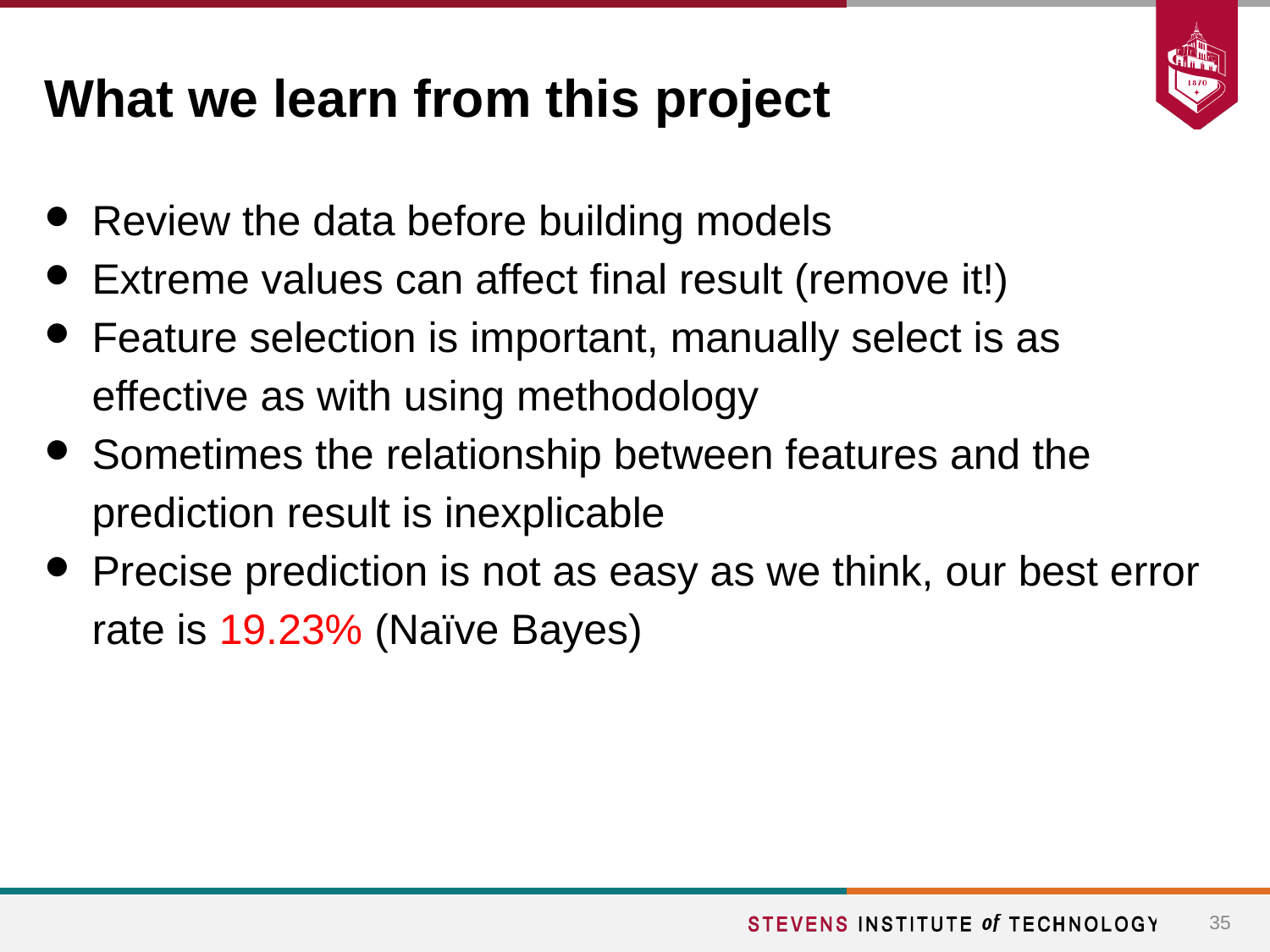

# What we learn from this project
Review the data before building models
Extreme values can affect final result (remove it!)
Feature selection is important, manually select is as effective as with using methodology
Sometimes the relationship between features and the prediction result is inexplicable
Precise prediction is not as easy as we think, our best error rate is 19.23% (Naïve Bayes)
35